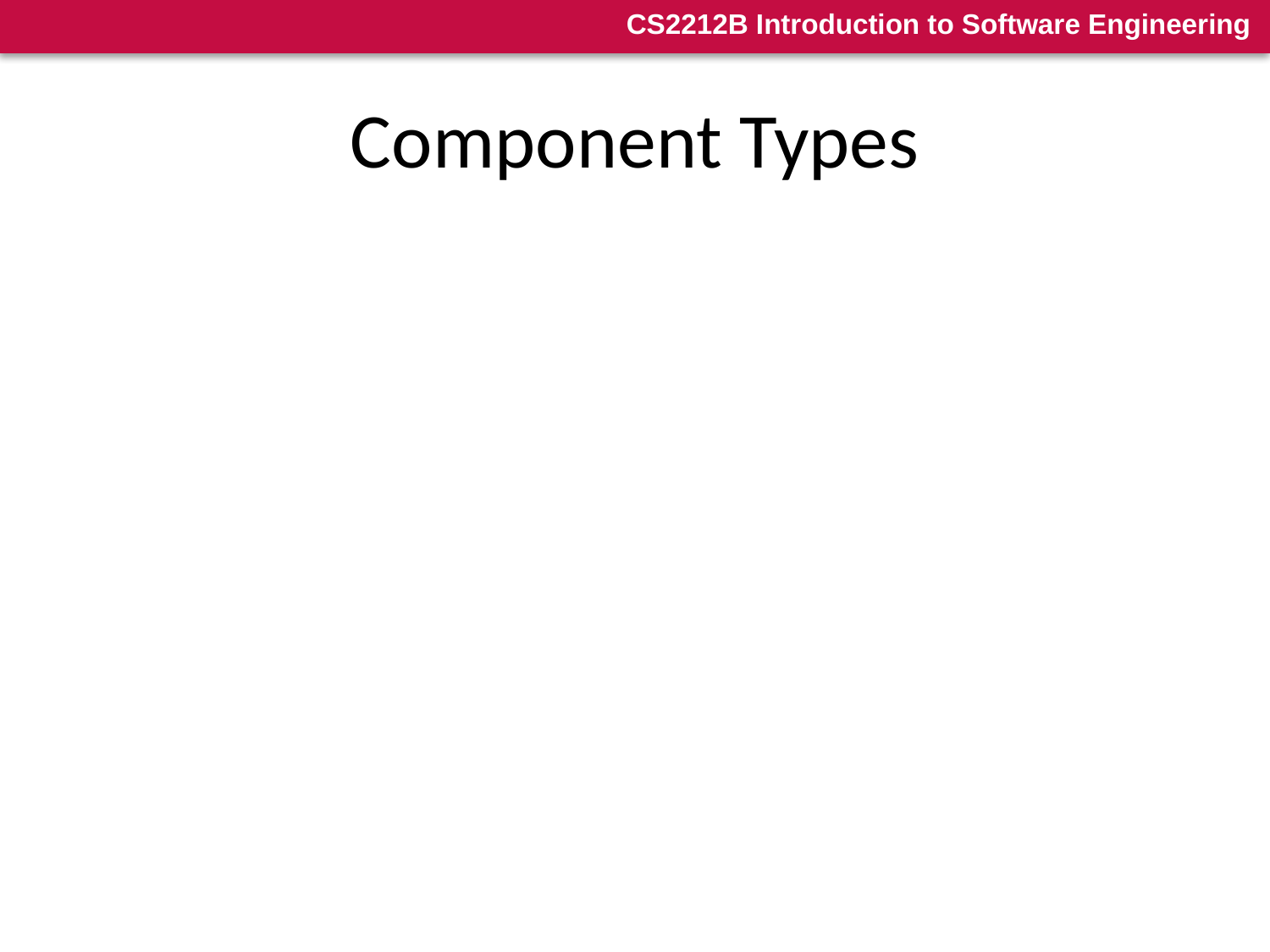

# Component Types
Domain components

Application components

Infrastructure components